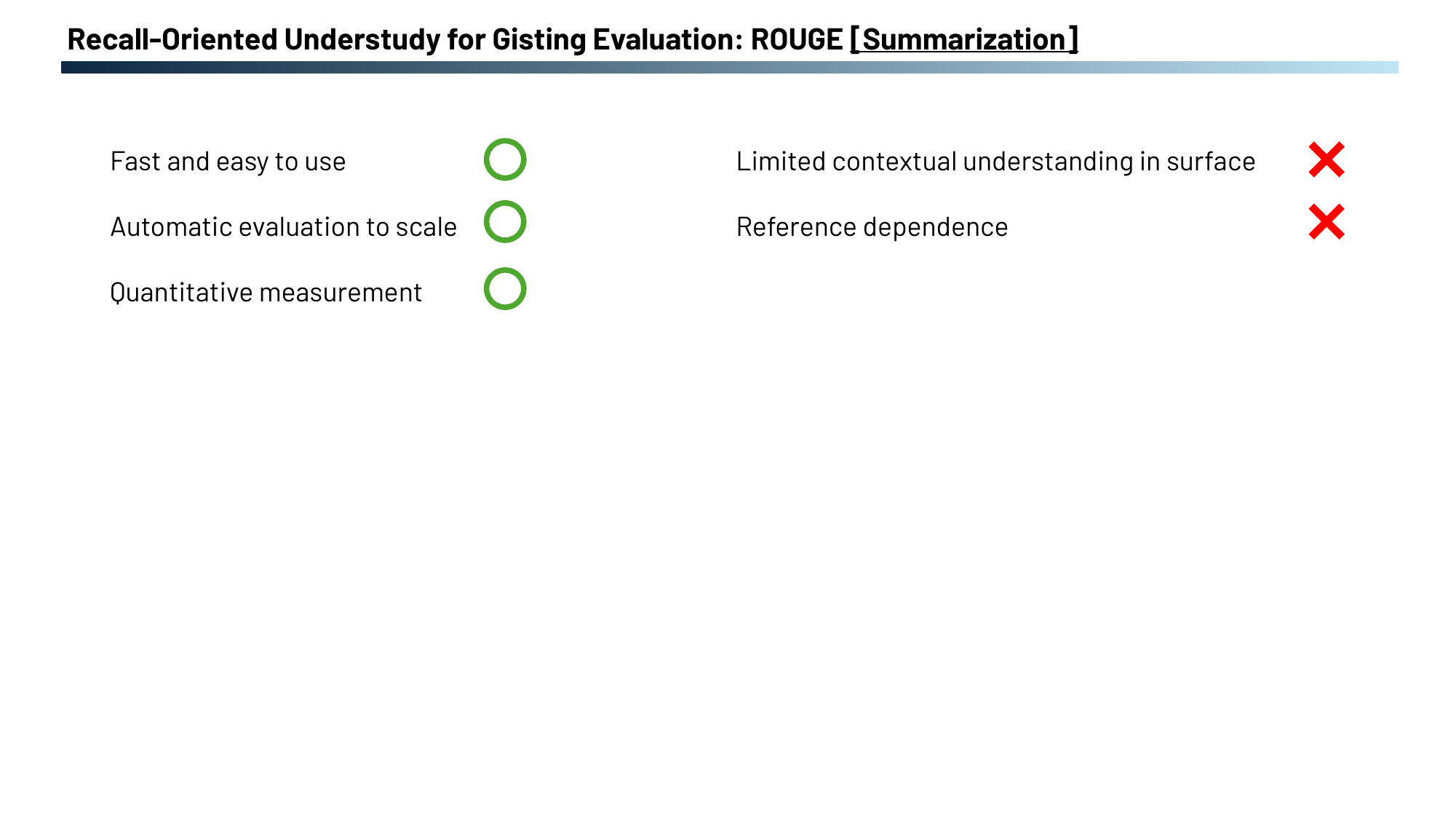

Recall-Oriented Understudy for Gisting Evaluation: ROUGE [Summarization]

Fast and easy to use

Automatic evaluation to scale

Quantitative measurement

Limited contextual understanding in surface

Reference dependence